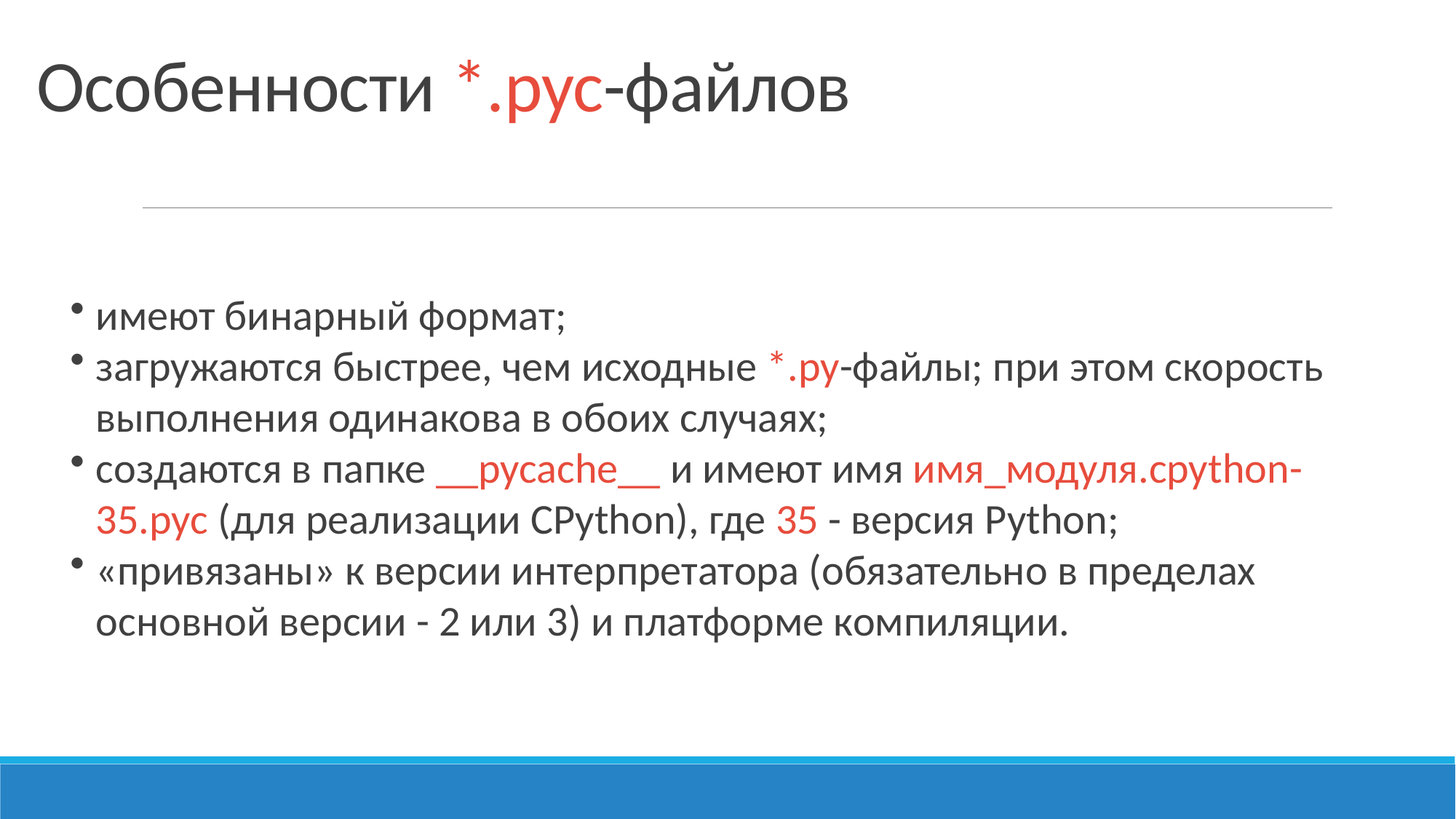

Особенности *.pyc-файлов
имеют бинарный формат;
загружаются быстрее, чем исходные *.py-файлы; при этом скорость выполнения одинакова в обоих случаях;
создаются в папке __pycache__ и имеют имя имя_модуля.cpython-35.pyc (для реализации CPython), где 35 - версия Python;
«привязаны» к версии интерпретатора (обязательно в пределах основной версии - 2 или 3) и платформе компиляции.